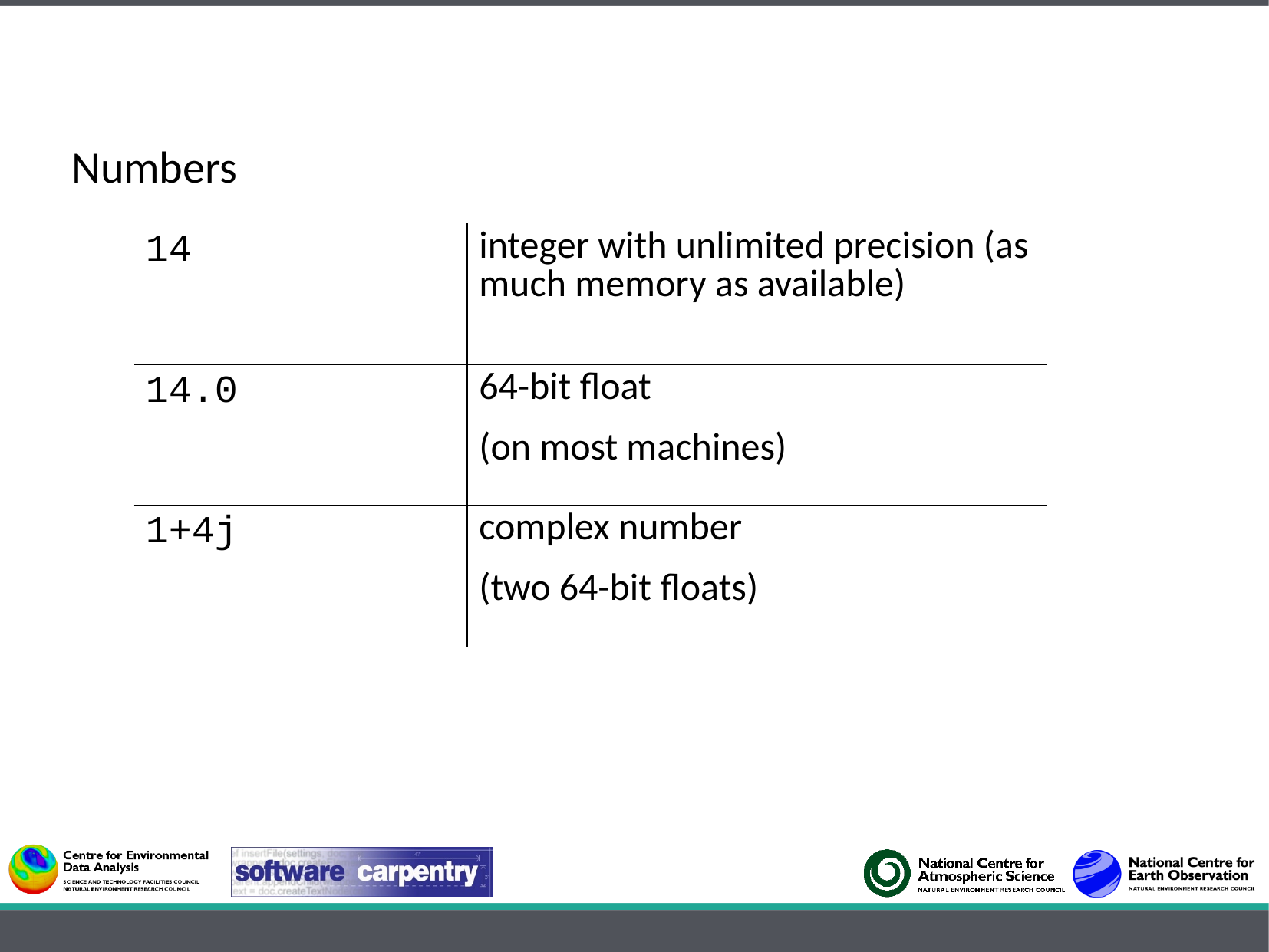

Numbers
| 14 | integer with unlimited precision (as much memory as available) |
| --- | --- |
| 14.0 | 64-bit float (on most machines) |
| 1+4j | complex number (two 64-bit floats) |